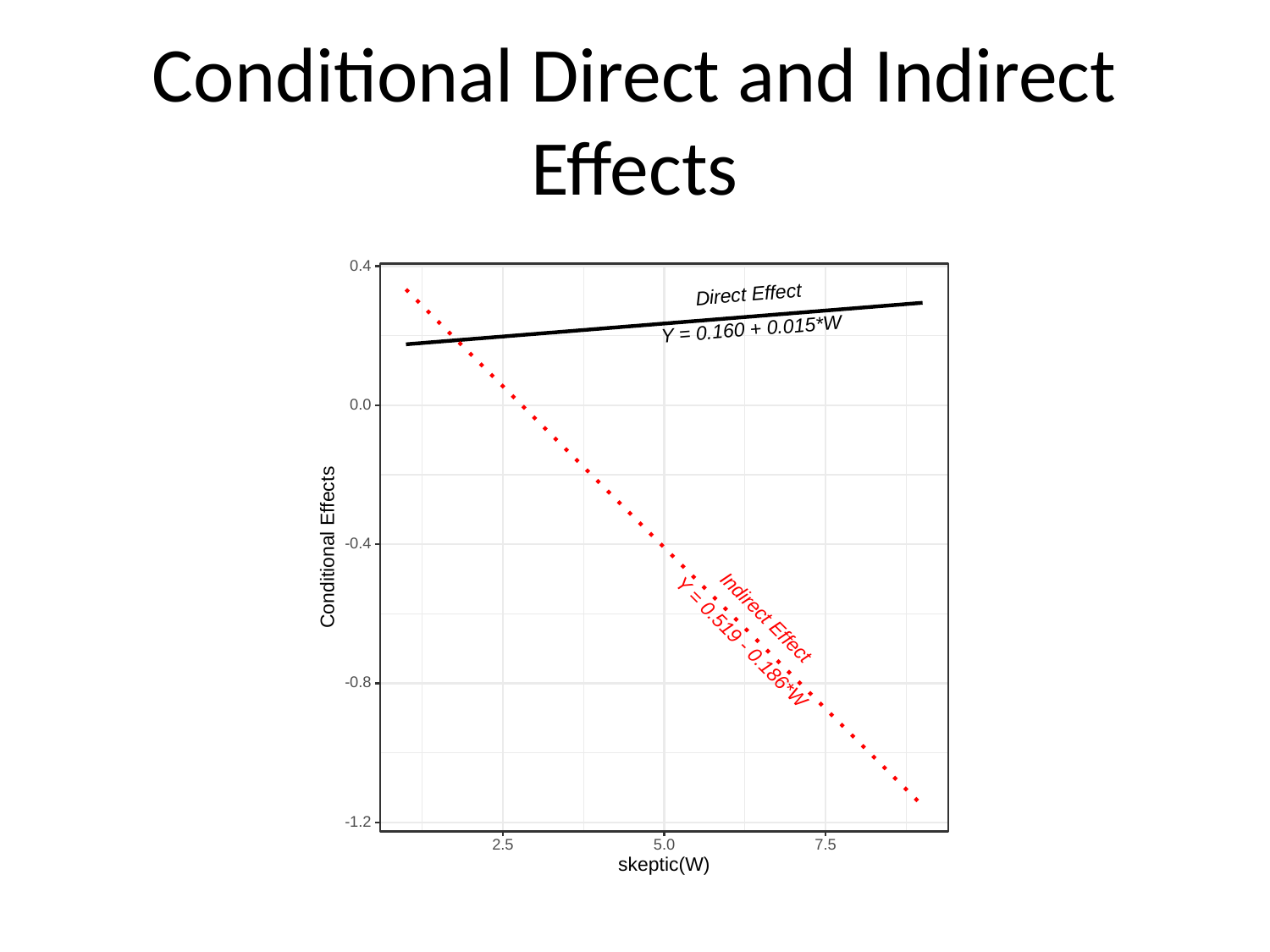

# Conditional Direct and Indirect Effects

0.4

Direct Effect

Y = 0.160 + 0.015*W

0.0

-0.4
Conditional Effects

Indirect Effect

Y = 0.519 - 0.186*W
-0.8

-1.2

2.5
5.0
7.5
skeptic(W)